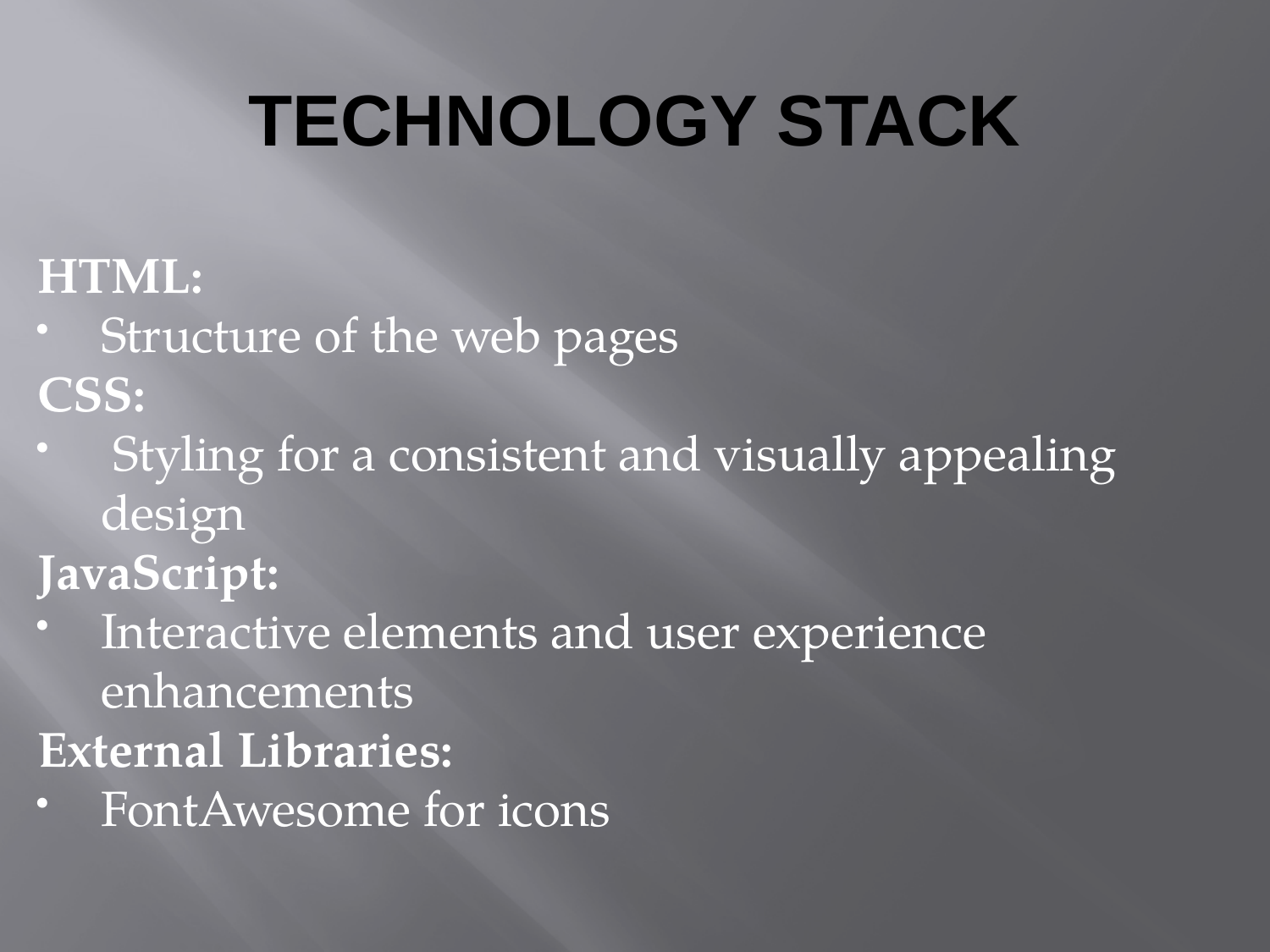

# TECHNOLOGY STACK
HTML:
Structure of the web pages
CSS:
 Styling for a consistent and visually appealing design
JavaScript:
Interactive elements and user experience enhancements
External Libraries:
FontAwesome for icons